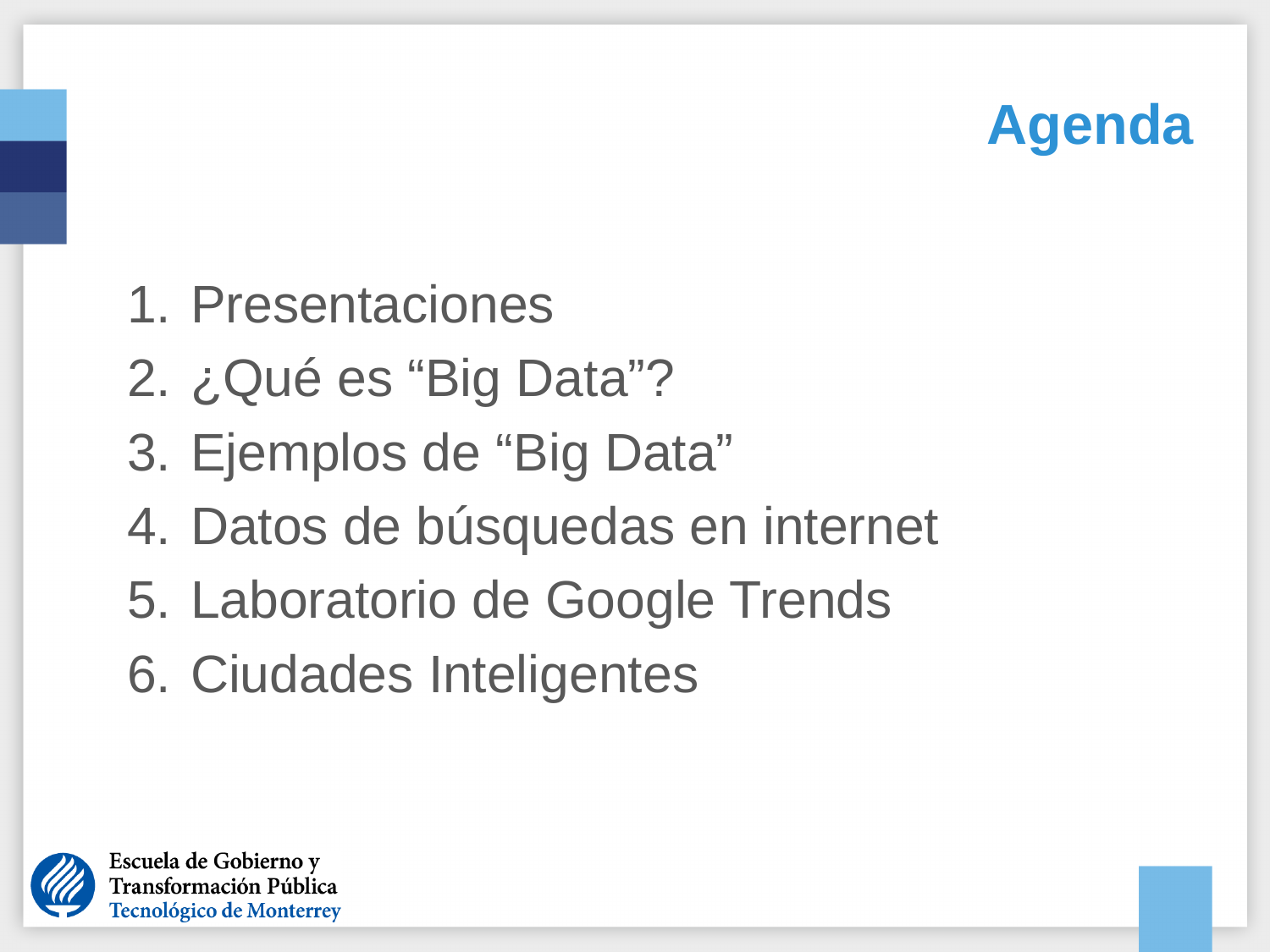

# Agenda
Presentaciones
¿Qué es “Big Data”?
Ejemplos de “Big Data”
Datos de búsquedas en internet
Laboratorio de Google Trends
Ciudades Inteligentes